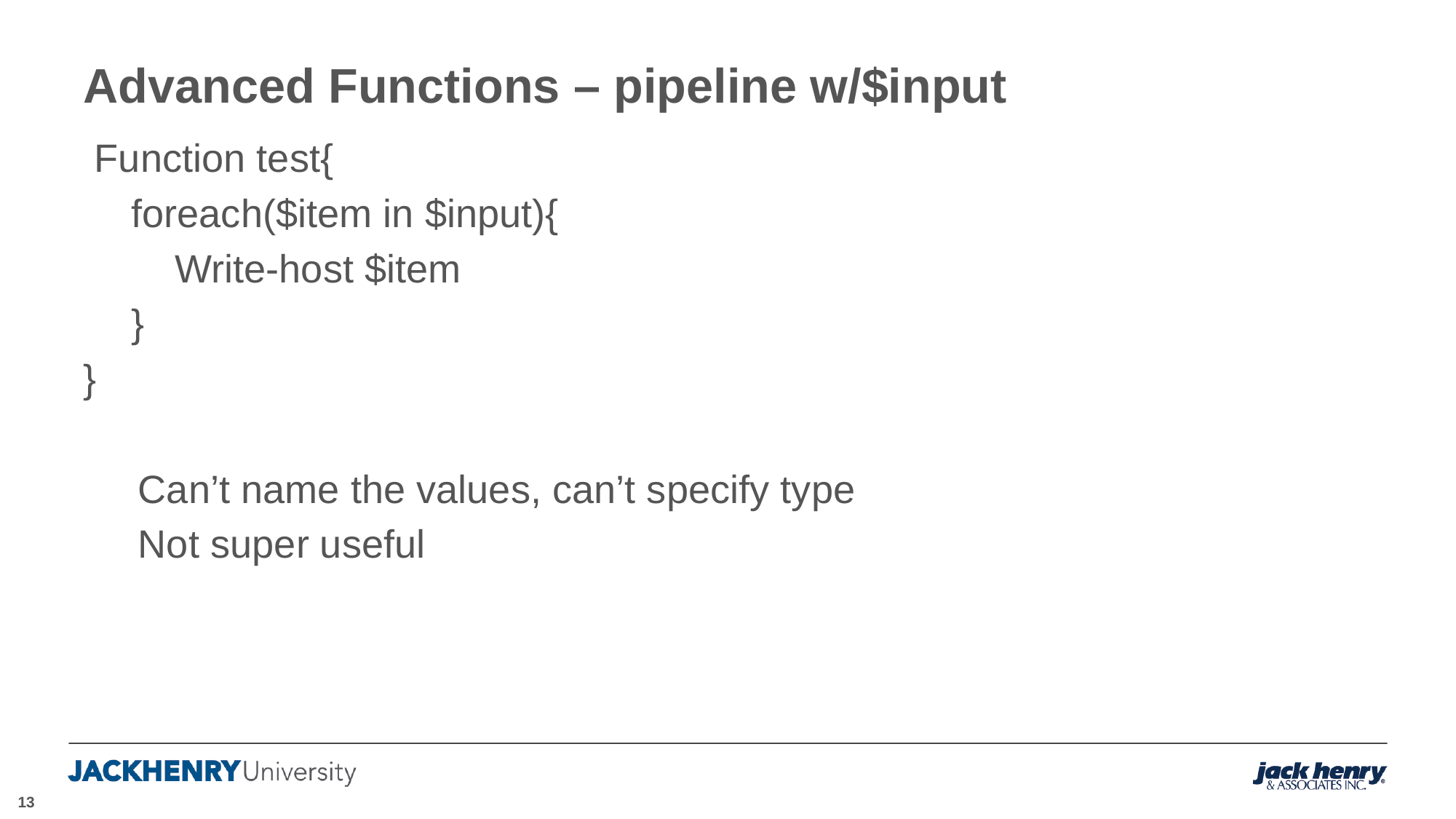

# Advanced Functions – pipeline w/$input
 Function test{
foreach($item in $input){
    Write-host $item
}
}

Can’t name the values, can’t specify type
Not super useful